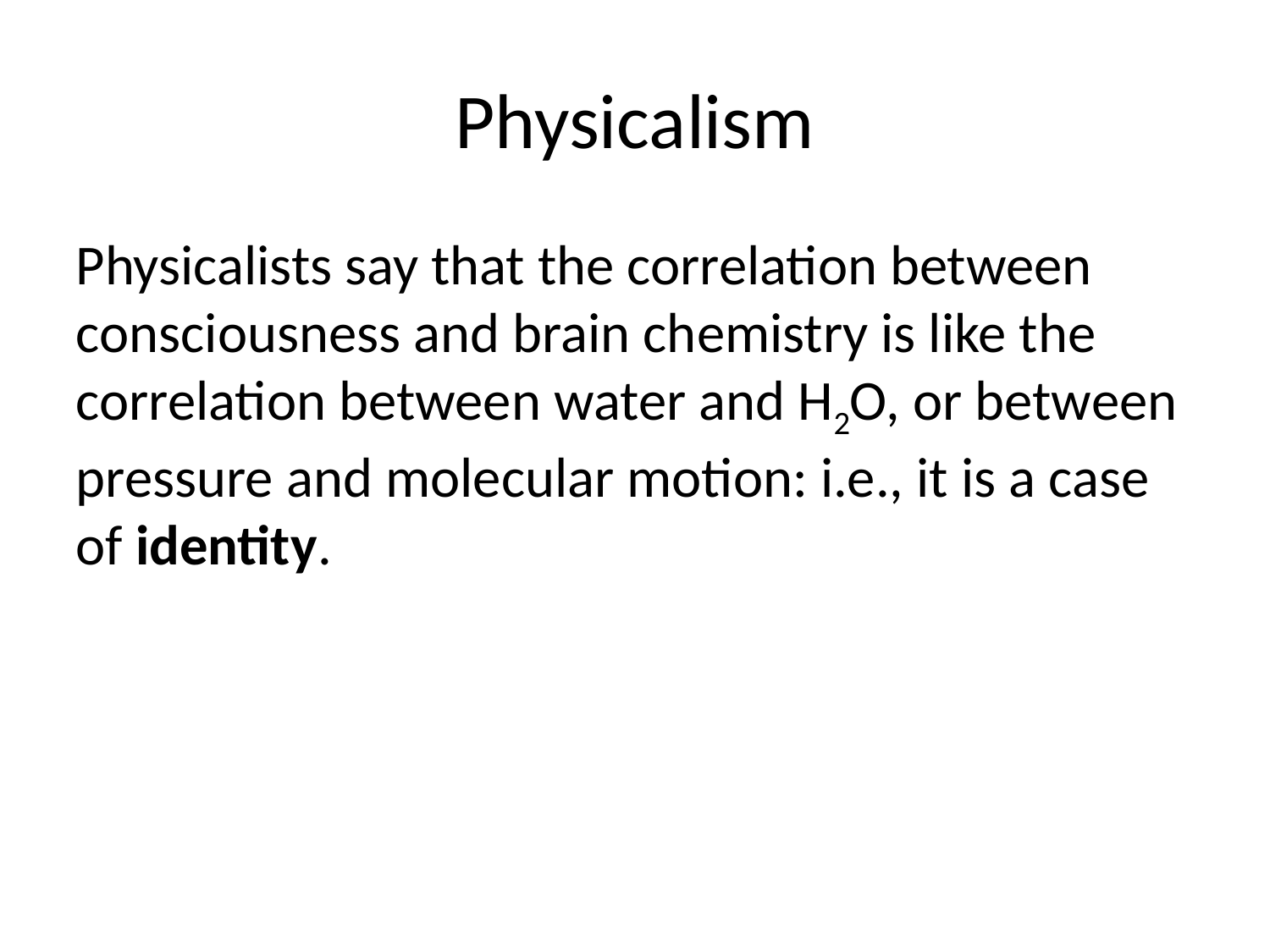

Physicalism
Physicalists say that the correlation between consciousness and brain chemistry is like the correlation between water and H2O, or between pressure and molecular motion: i.e., it is a case of identity.